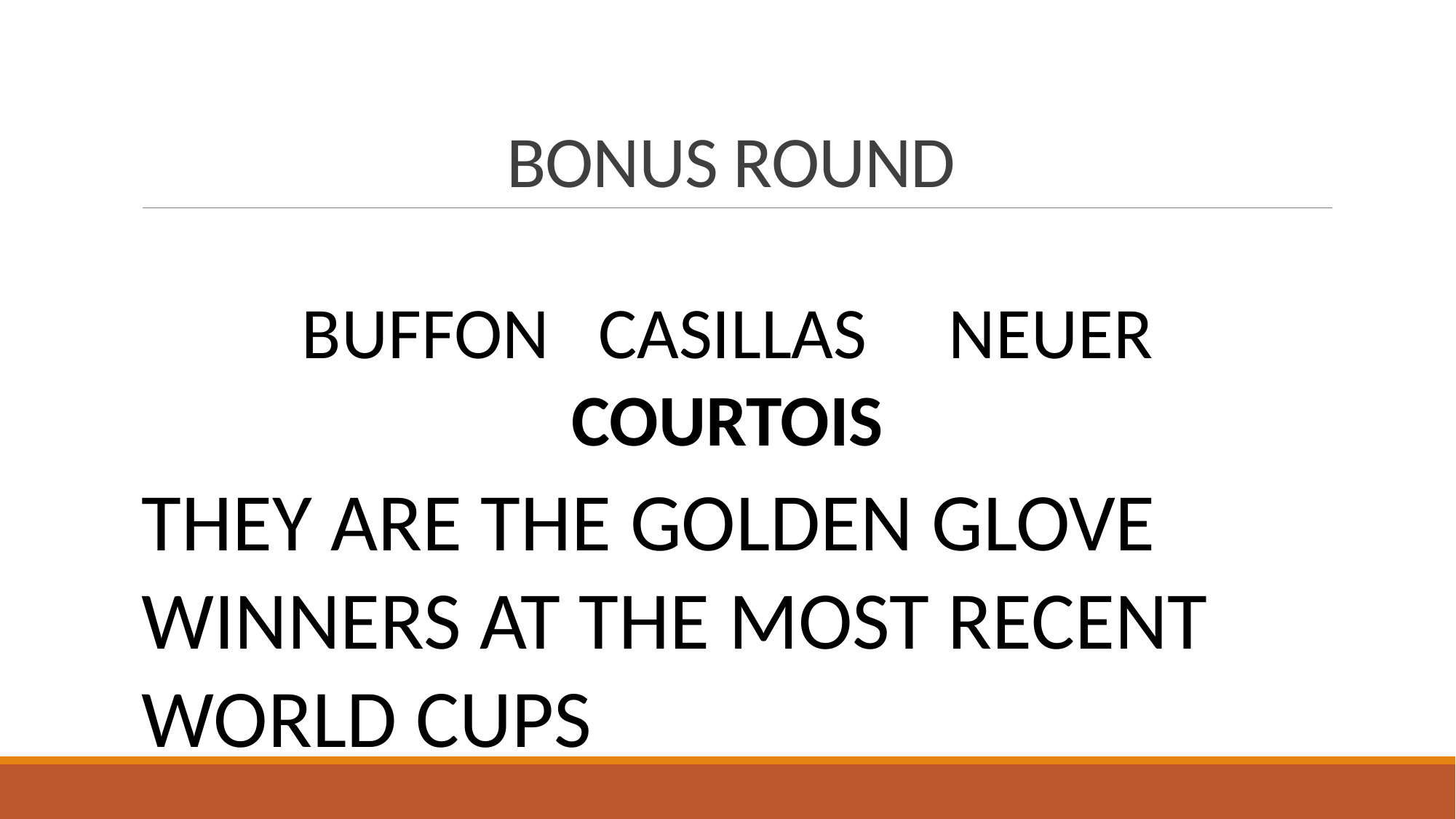

# BONUS ROUND
BUFFON   CASILLAS     NEUER
COURTOIS
THEY ARE THE GOLDEN GLOVE WINNERS AT THE MOST RECENT WORLD CUPS